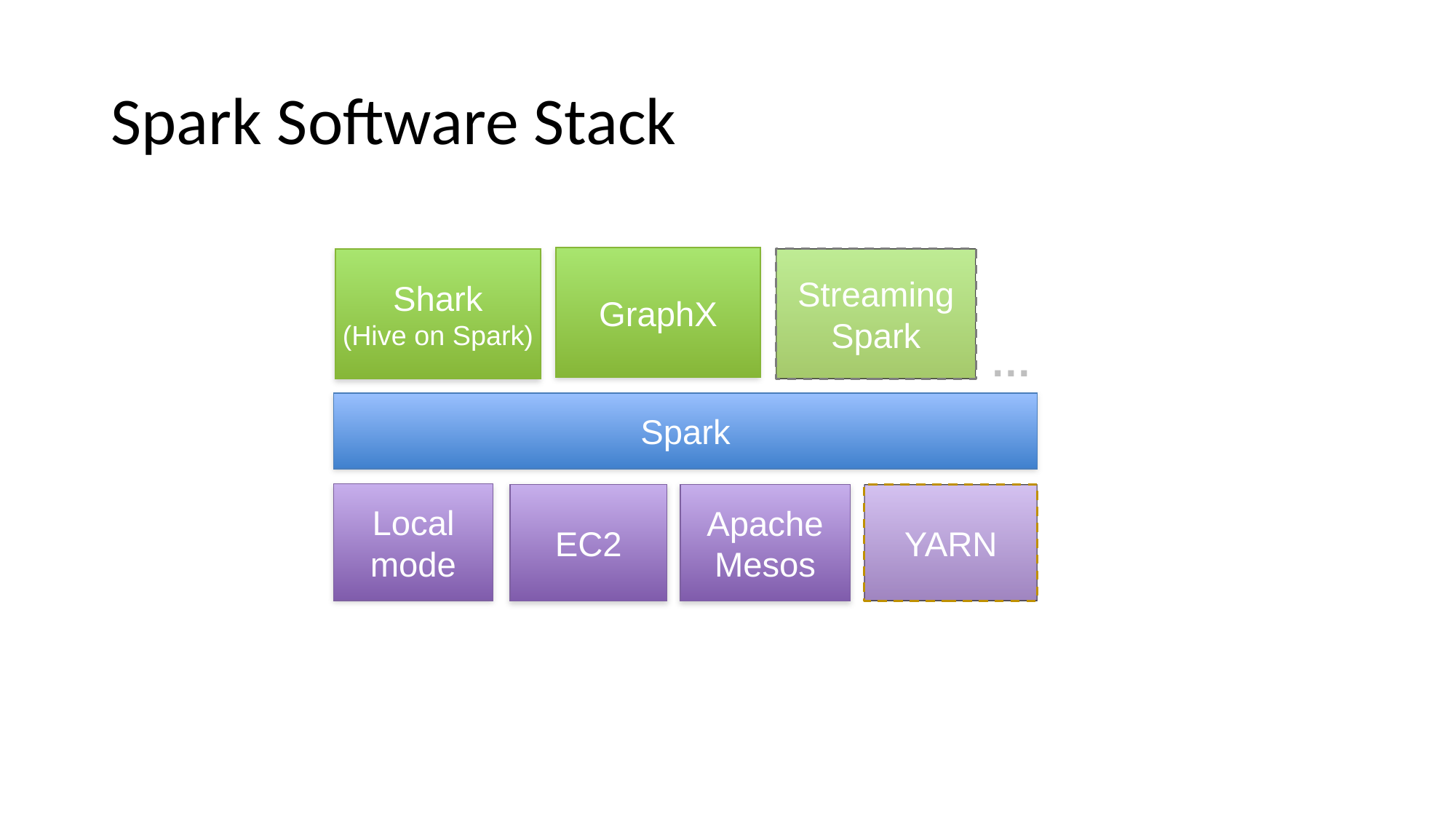

# Spark Software Stack
GraphX
Streaming Spark
Shark
(Hive on Spark)
…
Spark
Local mode
EC2
Apache Mesos
YARN